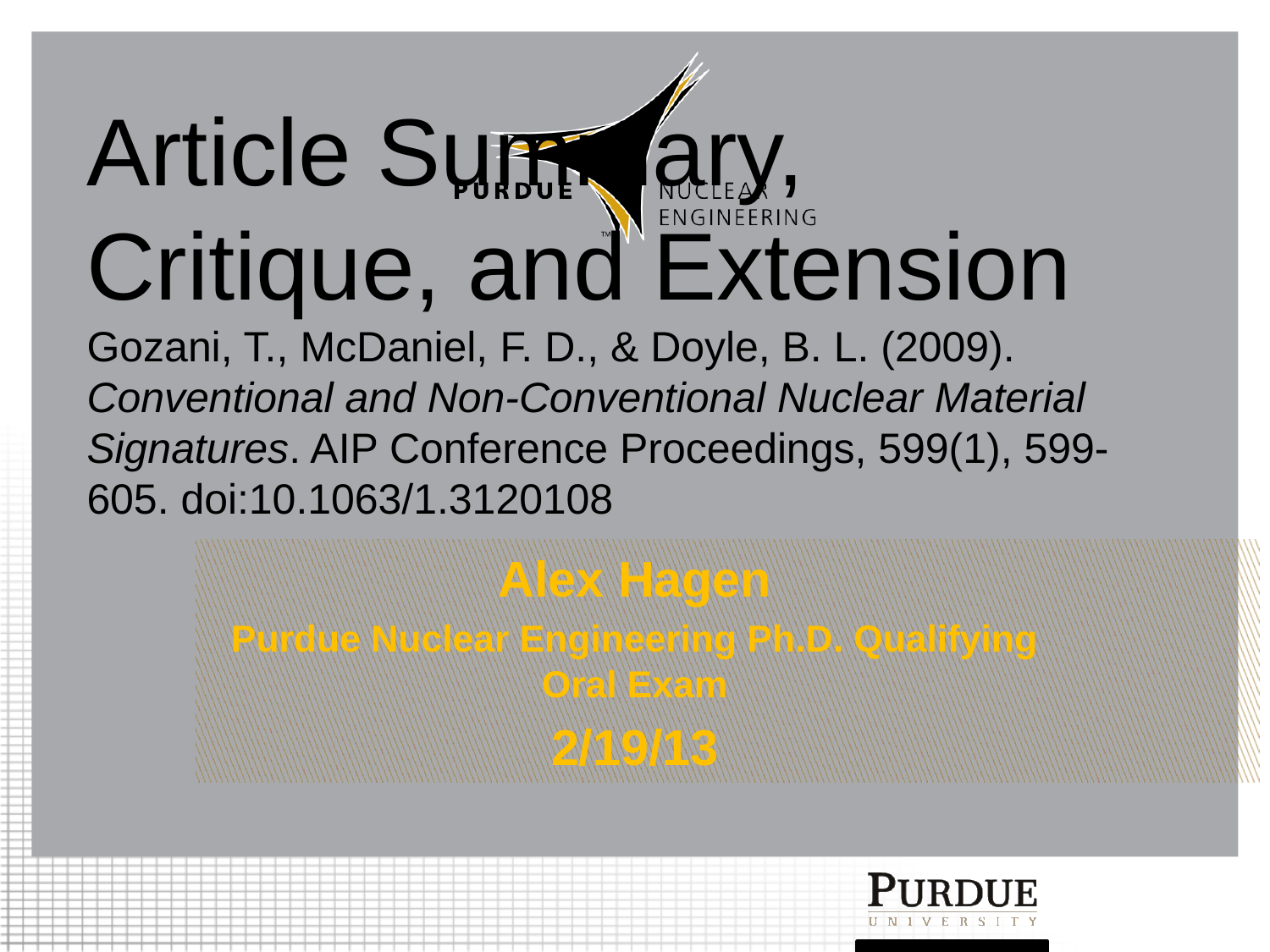

# Article Summary, Critique, and Extension Gozani, T., McDaniel, F. D., & Doyle, B. L. (2009). Conventional and Non-Conventional Nuclear Material Signatures. AIP Conference Proceedings, 599(1), 599-605. doi:10.1063/1.3120108
Alex Hagen
Purdue Nuclear Engineering Ph.D. Qualifying Oral Exam
2/19/13